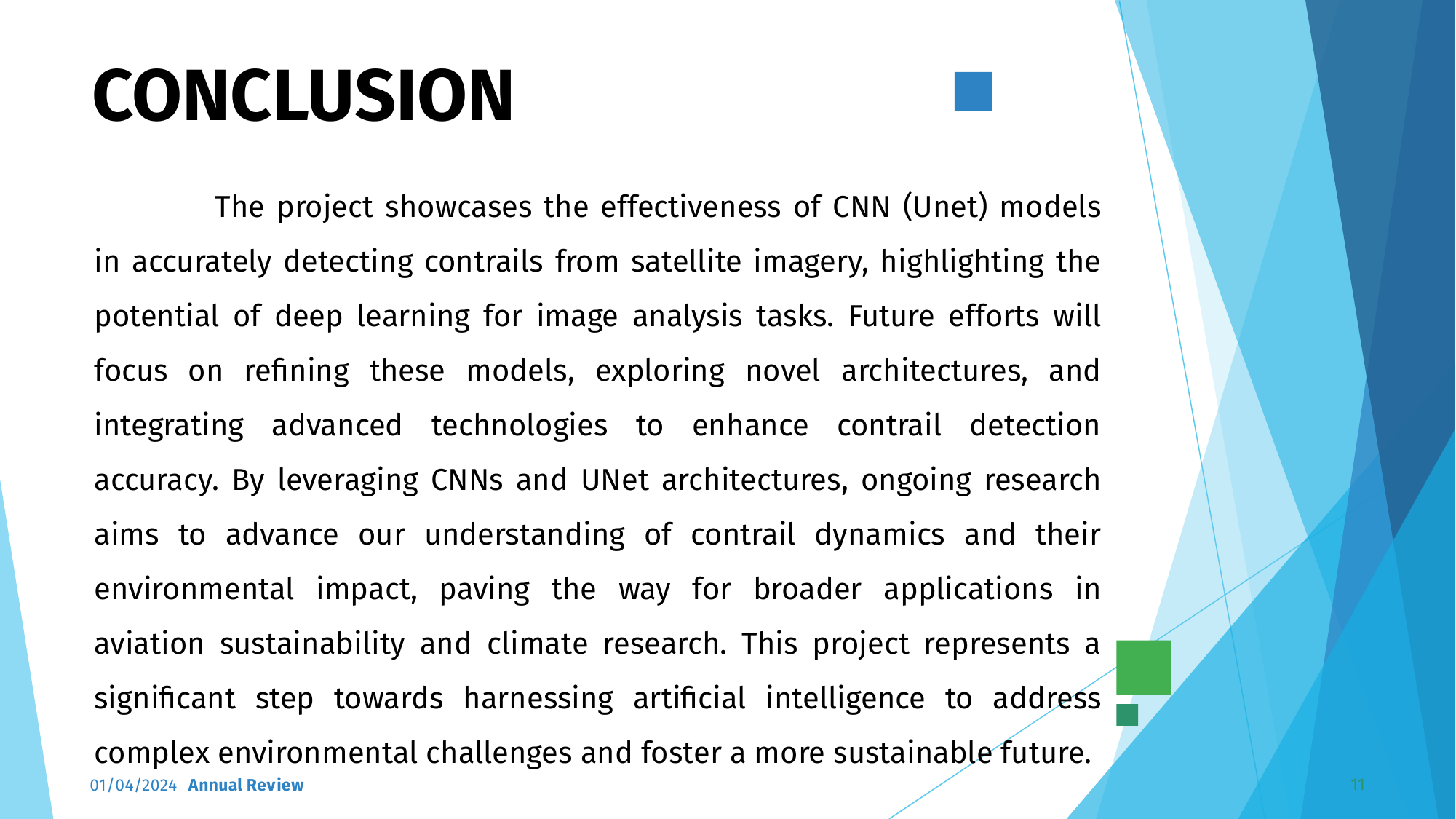

# CONCLUSION

	 The project showcases the effectiveness of CNN (Unet) models in accurately detecting contrails from satellite imagery, highlighting the potential of deep learning for image analysis tasks. Future efforts will focus on refining these models, exploring novel architectures, and integrating advanced technologies to enhance contrail detection accuracy. By leveraging CNNs and UNet architectures, ongoing research aims to advance our understanding of contrail dynamics and their environmental impact, paving the way for broader applications in aviation sustainability and climate research. This project represents a significant step towards harnessing artificial intelligence to address complex environmental challenges and foster a more sustainable future.

11
01/04/2024  Annual Review